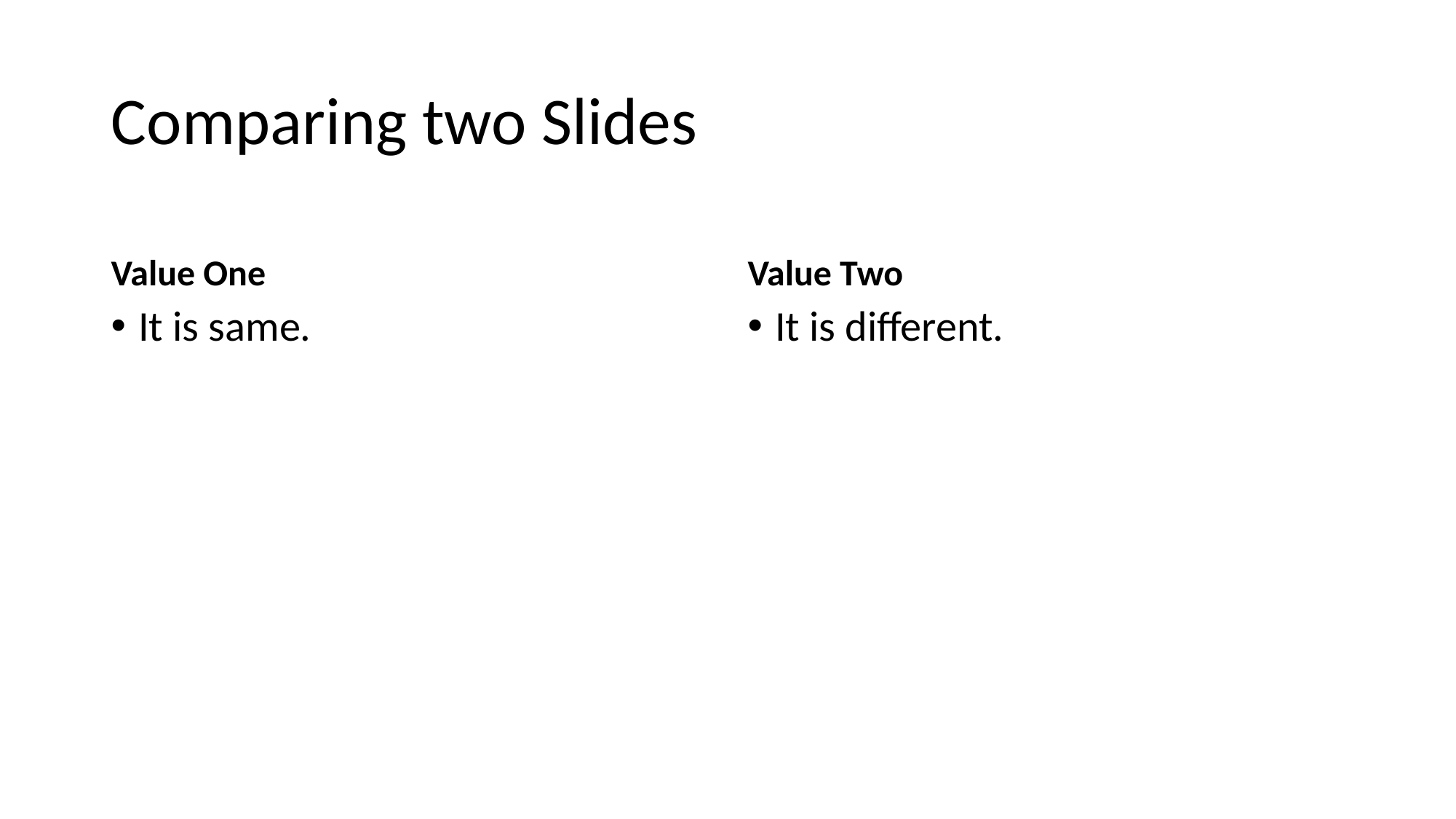

# Comparing two Slides
Value One
Value Two
It is same.
It is different.